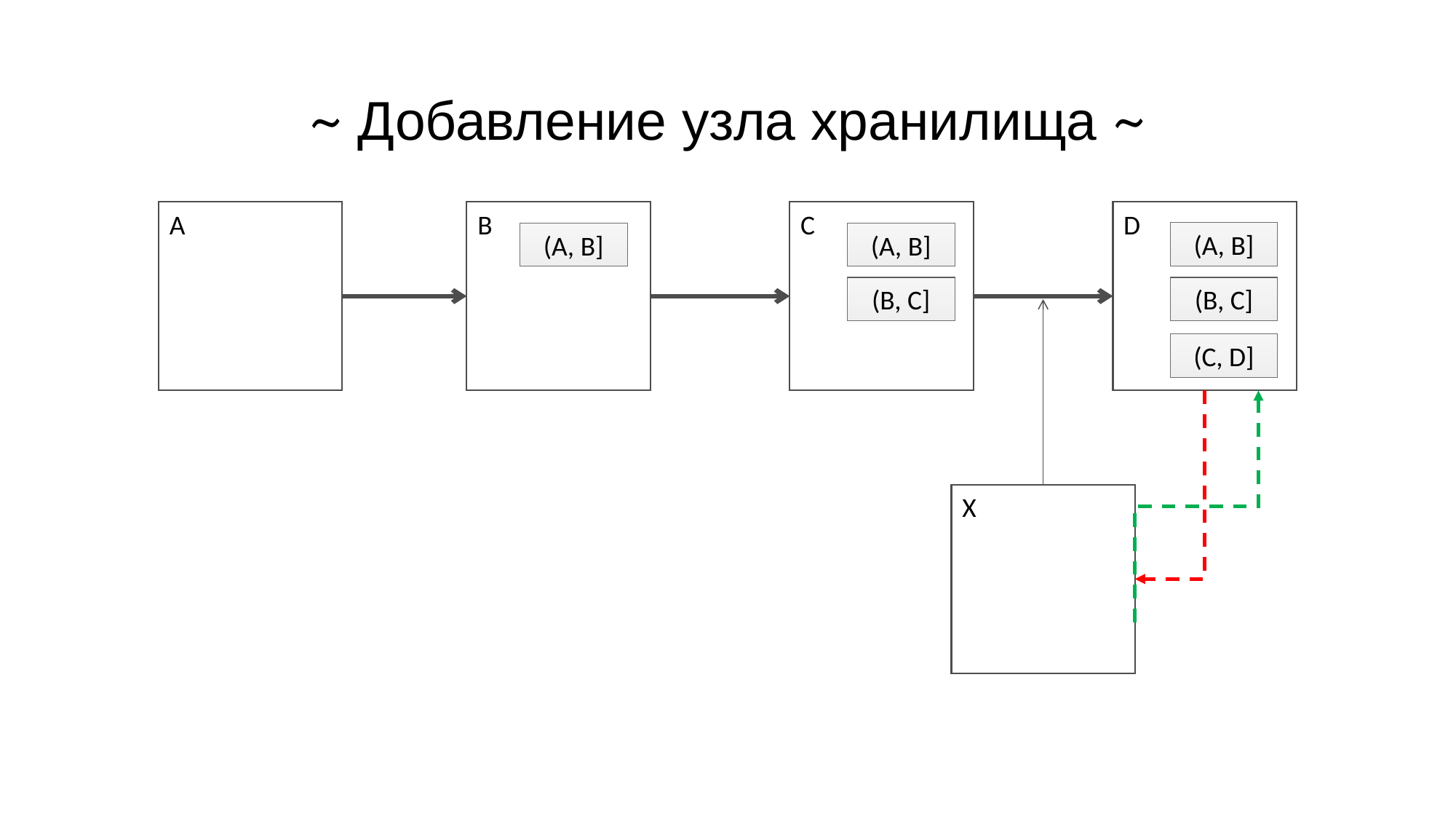

# ~ Добавление узла хранилища ~
C
B
D
A
(A, B]
(A, B]
(A, B]
(B, C]
(B, C]
(C, D]
X